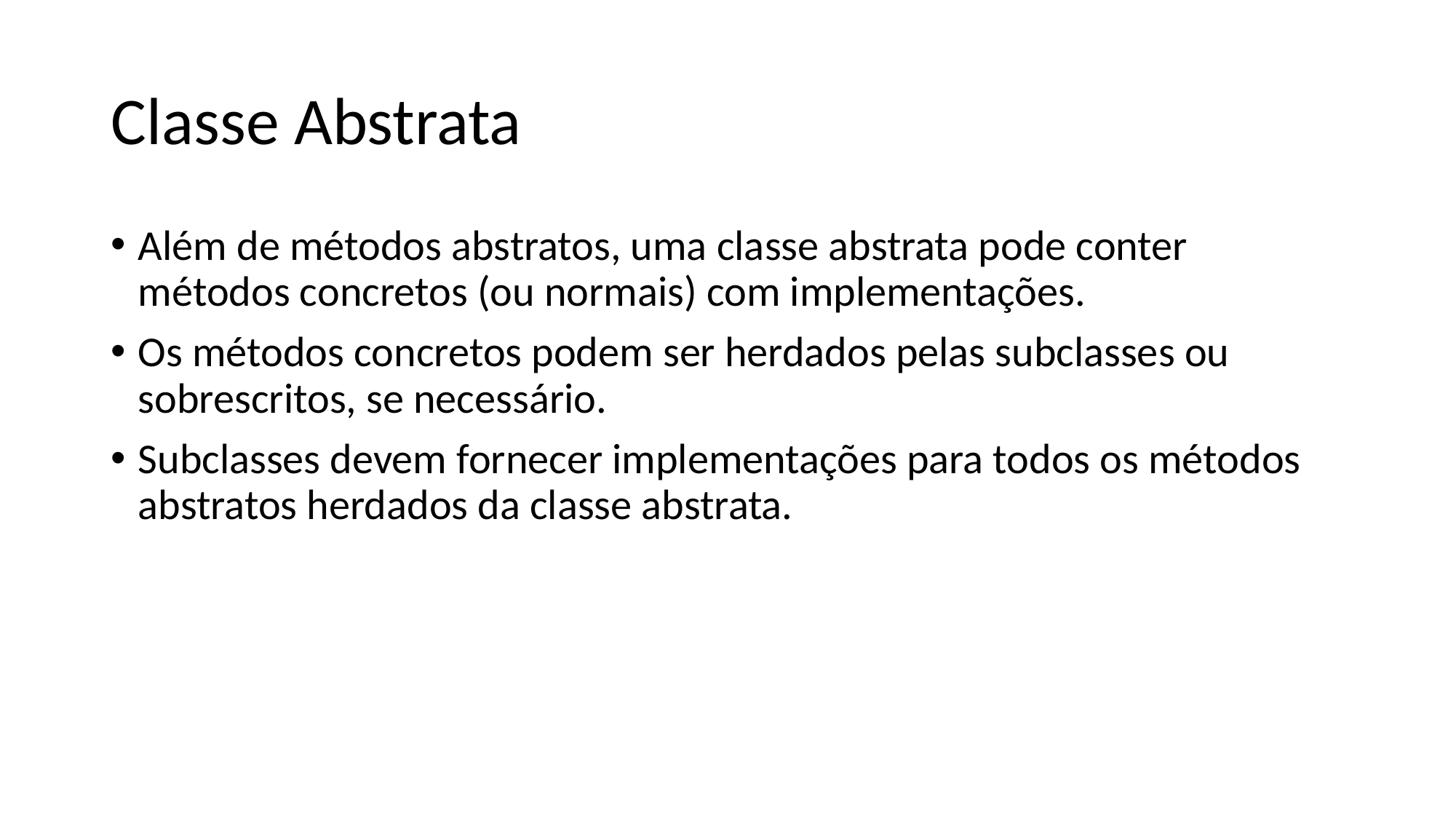

# Classe Abstrata
Além de métodos abstratos, uma classe abstrata pode conter métodos concretos (ou normais) com implementações.
Os métodos concretos podem ser herdados pelas subclasses ou sobrescritos, se necessário.
Subclasses devem fornecer implementações para todos os métodos abstratos herdados da classe abstrata.